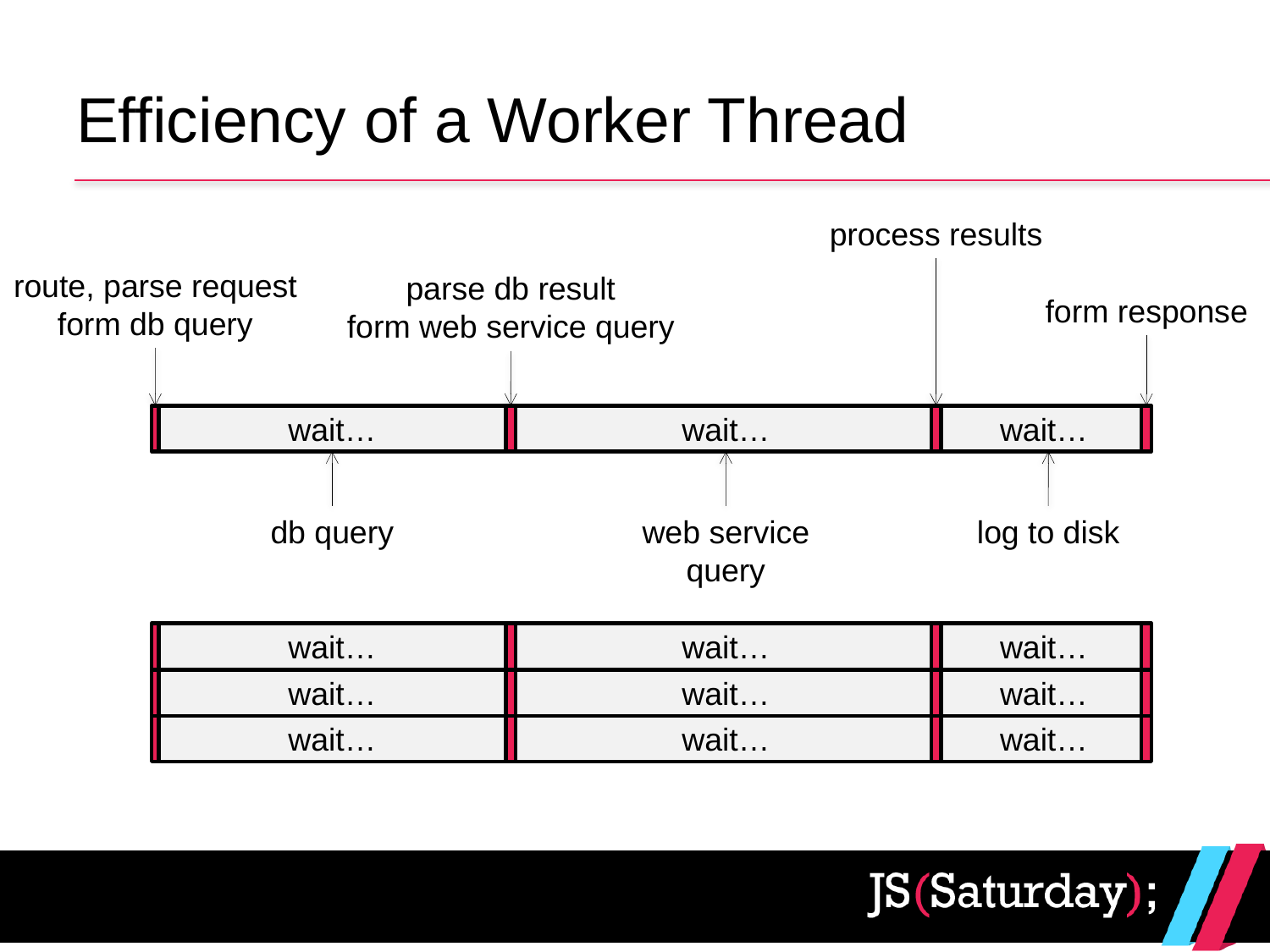

# Efficiency of a Worker Thread
process results
route, parse request
form db query
parse db result
form web service query
form response

wait…

wait…

wait…

db query
web service
query
log to disk

wait…

wait…

wait…

wait…

wait…

wait…

wait…

wait…

wait…